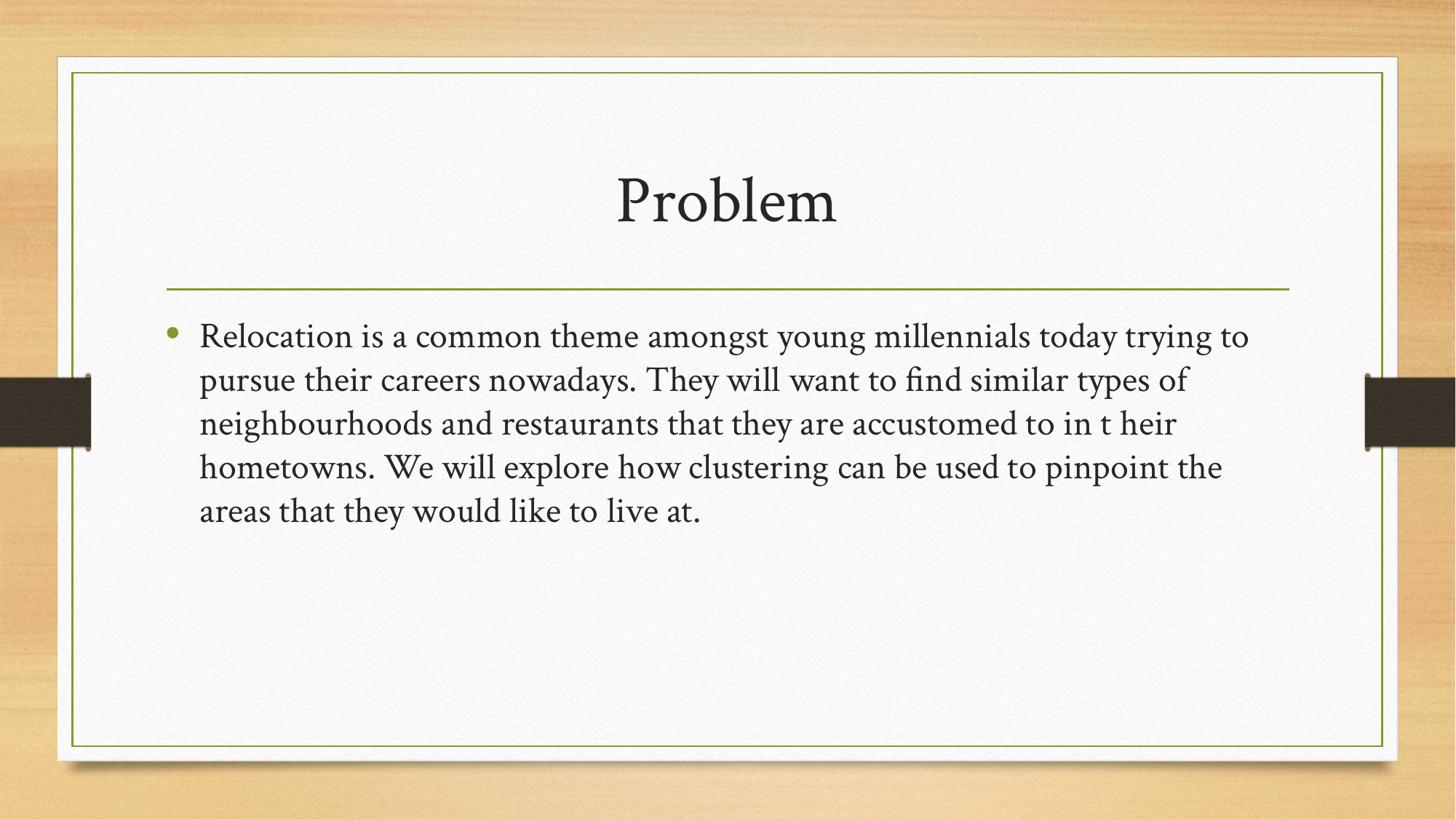

# Problem
Relocation is a common theme amongst young millennials today trying to pursue their careers nowadays. They will want to find similar types of neighbourhoods and restaurants that they are accustomed to in t heir hometowns. We will explore how clustering can be used to pinpoint the areas that they would like to live at.